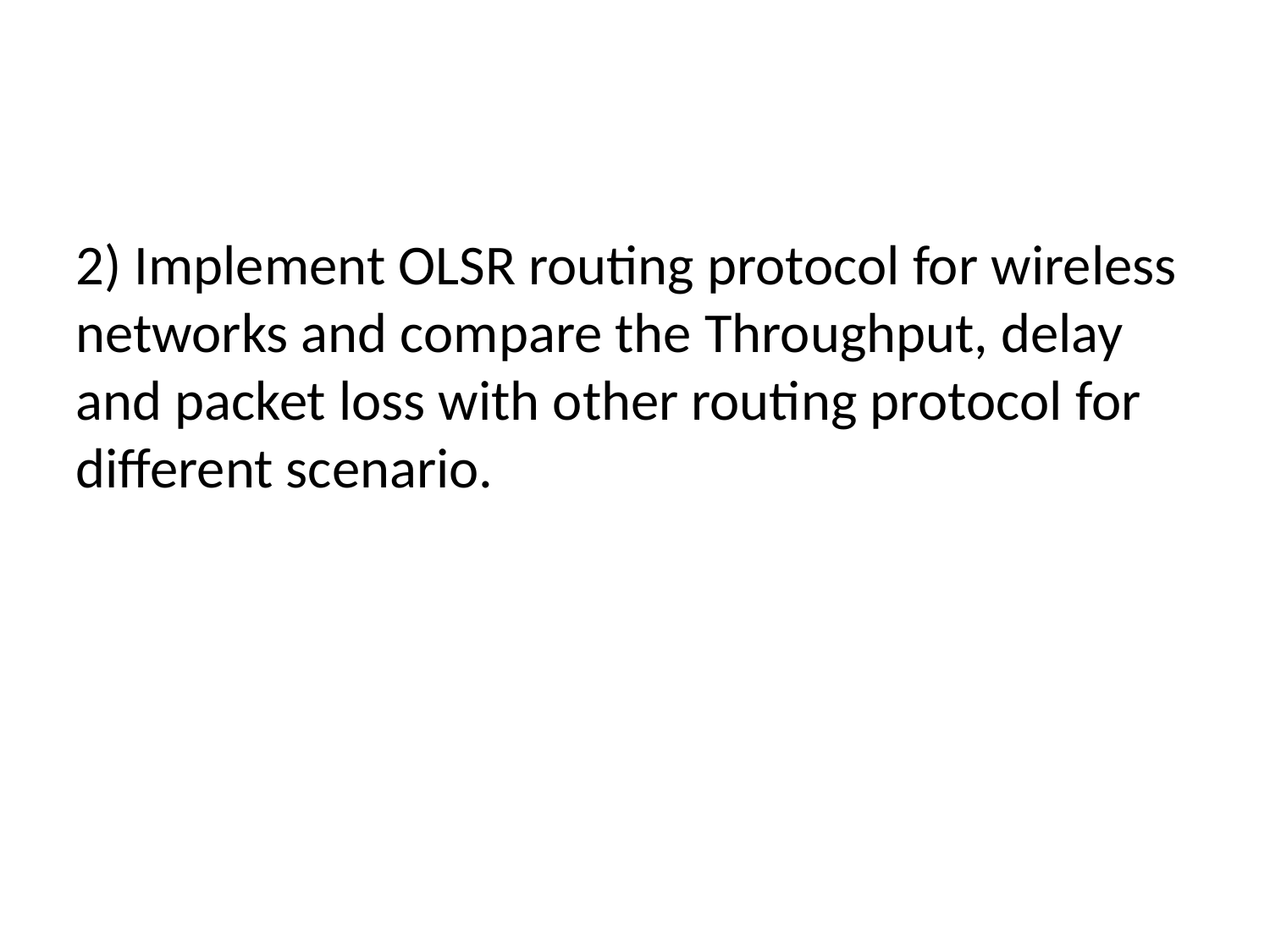

2) Implement OLSR routing protocol for wireless  networks and compare the Throughput, delay and packet loss with other routing protocol for different scenario.